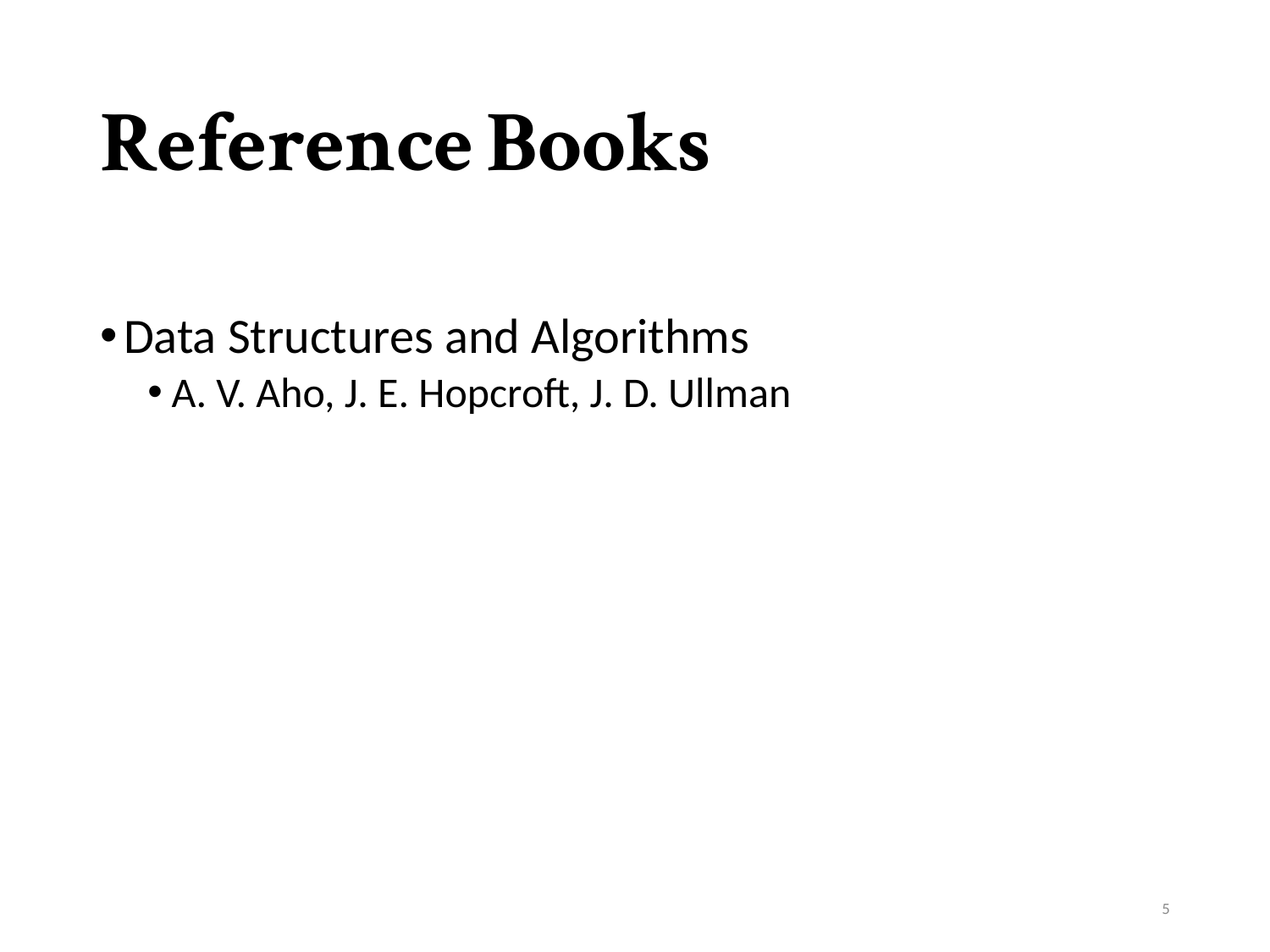

# Reference Books

Data Structures and Algorithms
A. V. Aho, J. E. Hopcroft, J. D. Ullman
5